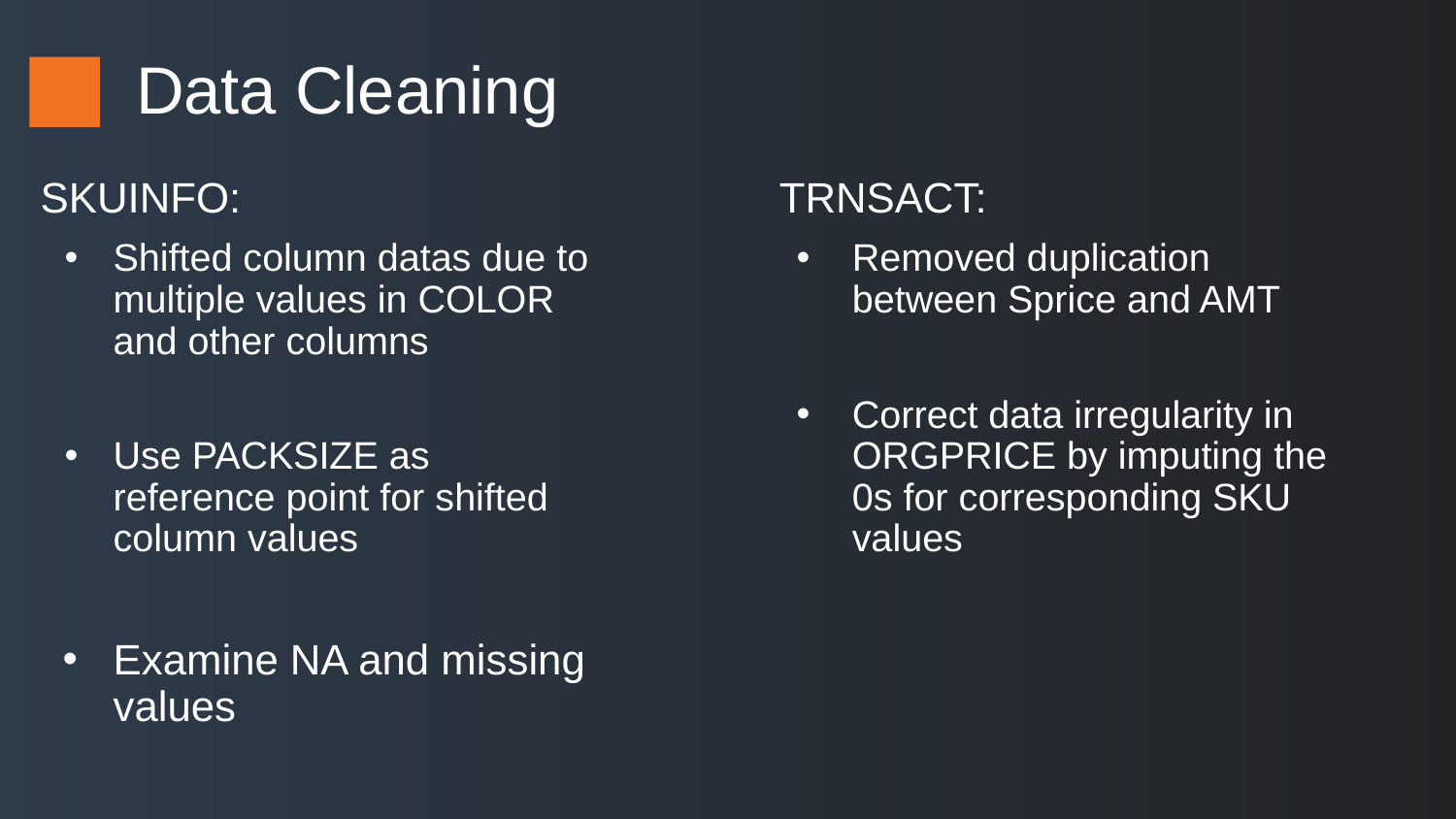

# Data Cleaning

SKUINFO:
Shifted column datas due to multiple values in COLOR and other columns

Use PACKSIZE as reference point for shifted column values

Examine NA and missing values
TRNSACT:
Removed duplication between Sprice and AMT

Correct data irregularity in ORGPRICE by imputing the 0s for corresponding SKU values